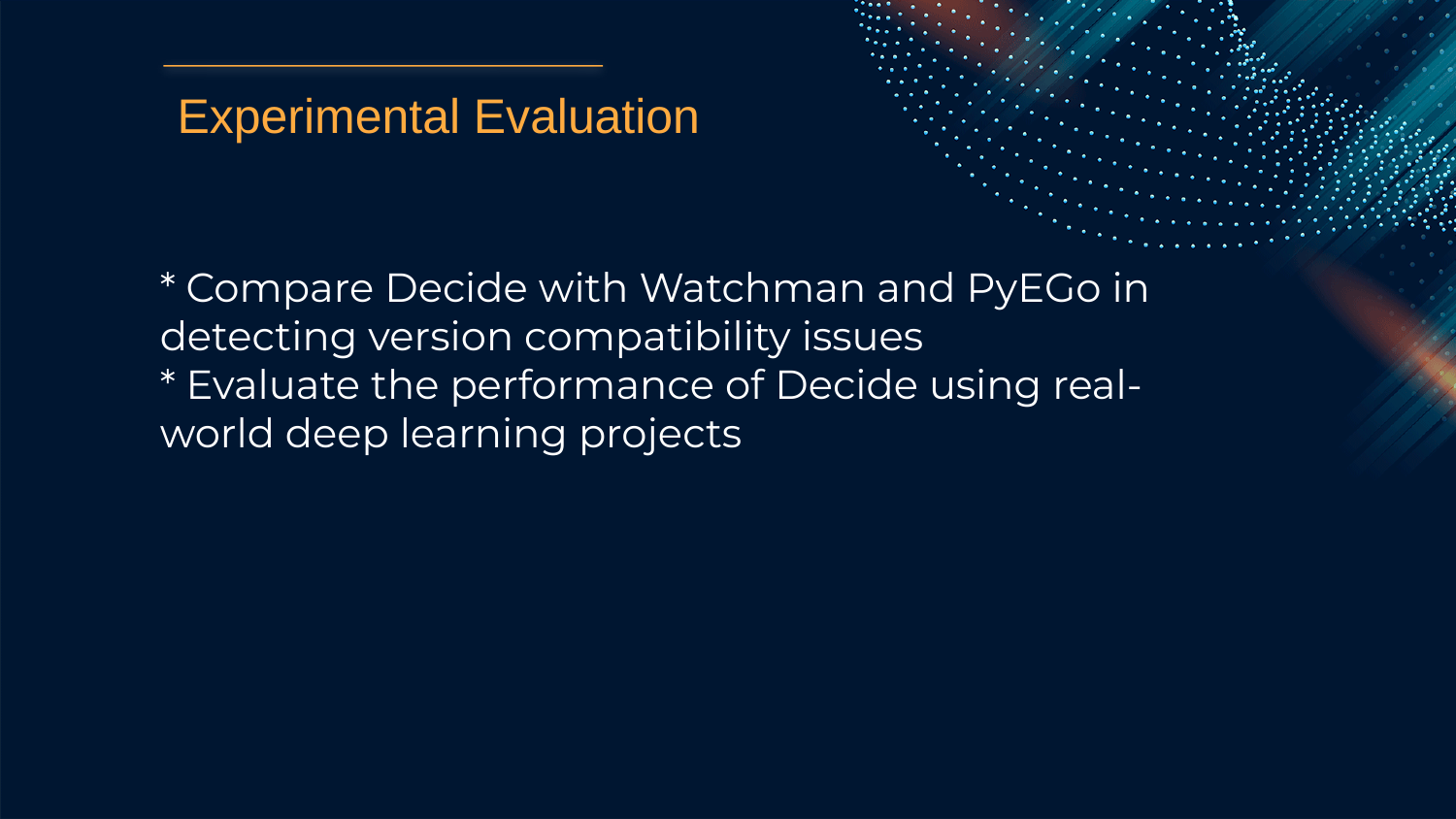

Experimental Evaluation

* Compare Decide with Watchman and PyEGo in detecting version compatibility issues
* Evaluate the performance of Decide using real-world deep learning projects